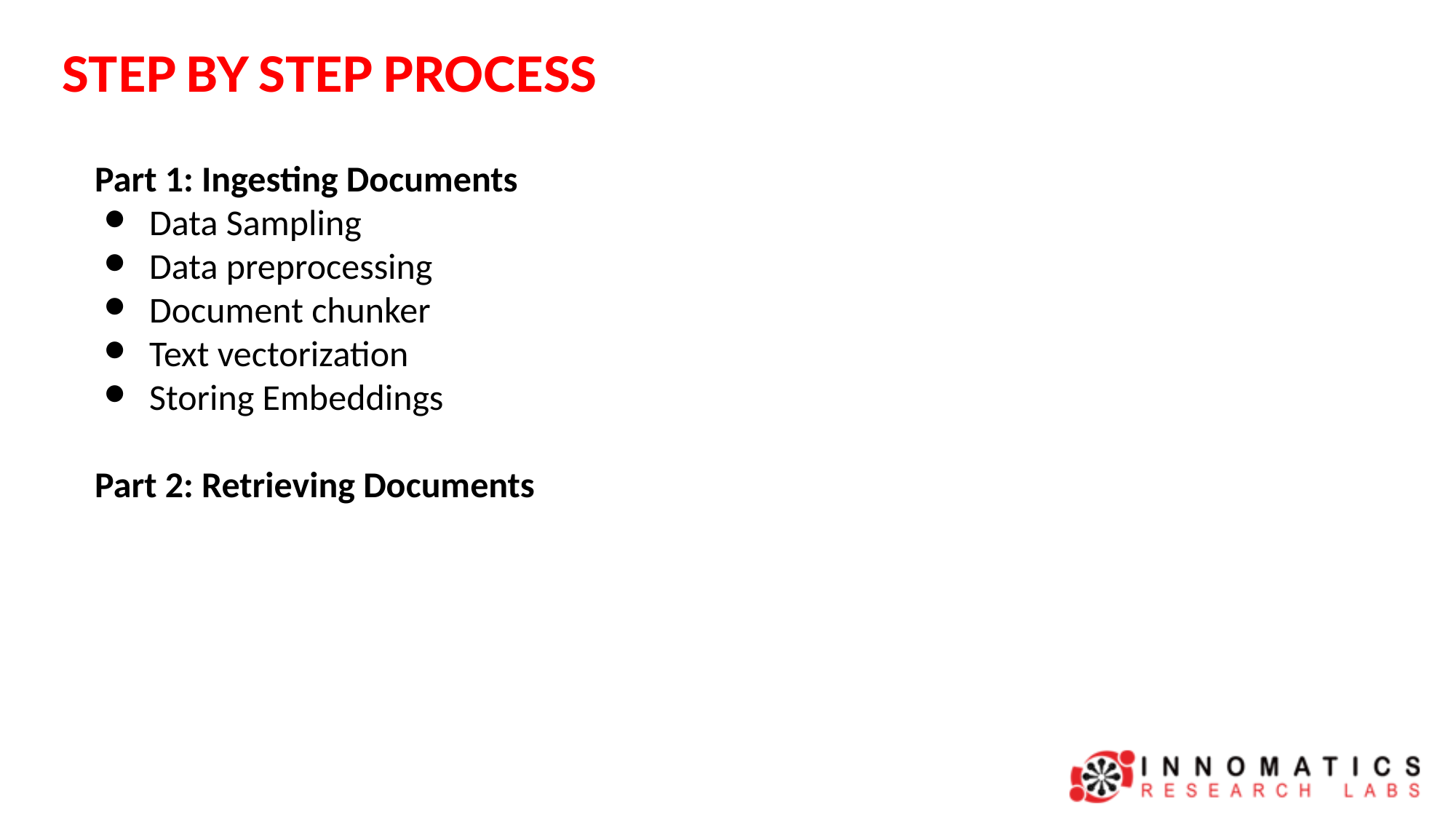

STEP BY STEP PROCESS
Part 1: Ingesting Documents
Data Sampling
Data preprocessing
Document chunker
Text vectorization
Storing Embeddings

Part 2: Retrieving Documents